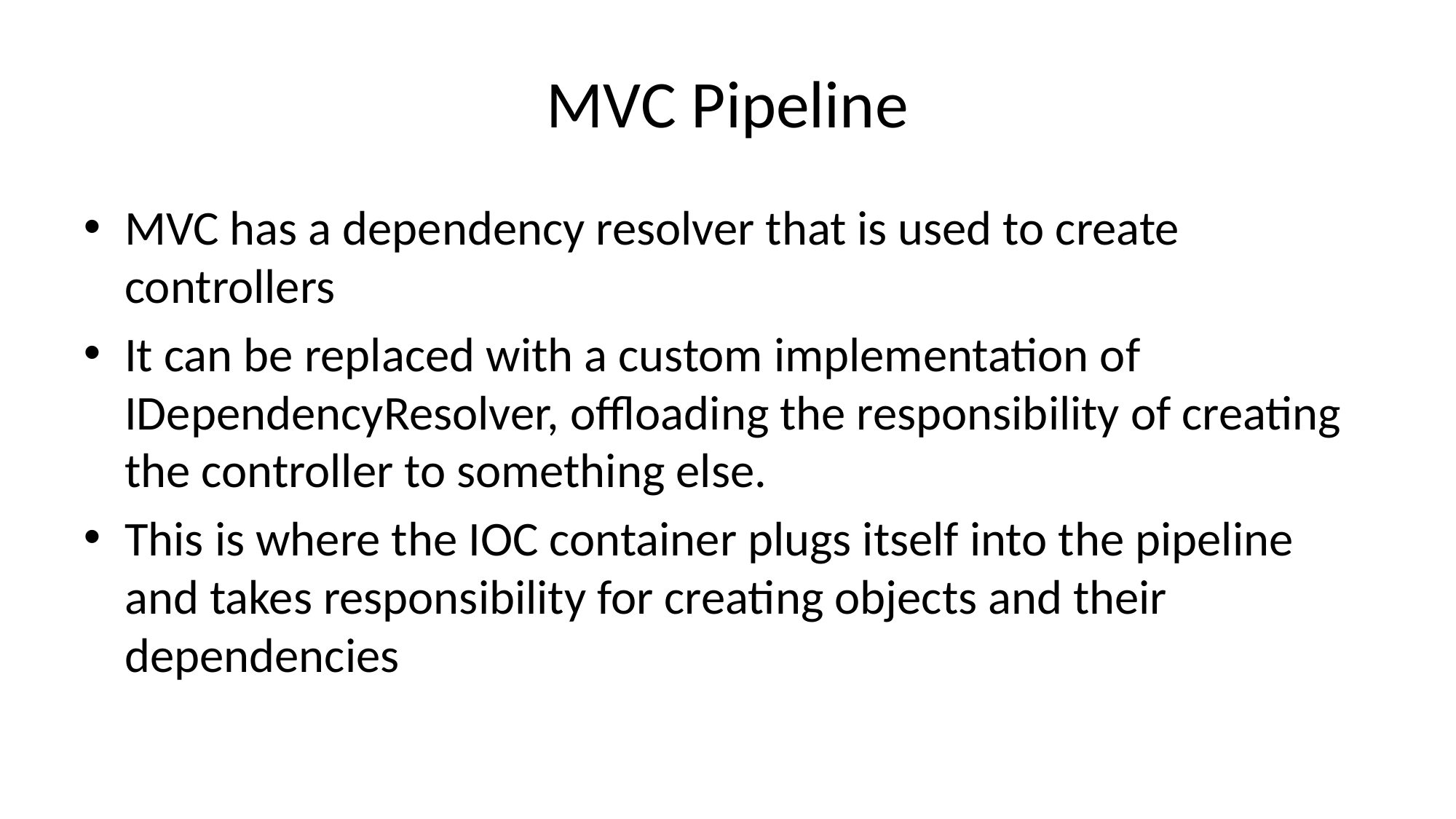

# MVC Pipeline
MVC has a dependency resolver that is used to create controllers
It can be replaced with a custom implementation of IDependencyResolver, offloading the responsibility of creating the controller to something else.
This is where the IOC container plugs itself into the pipeline and takes responsibility for creating objects and their dependencies